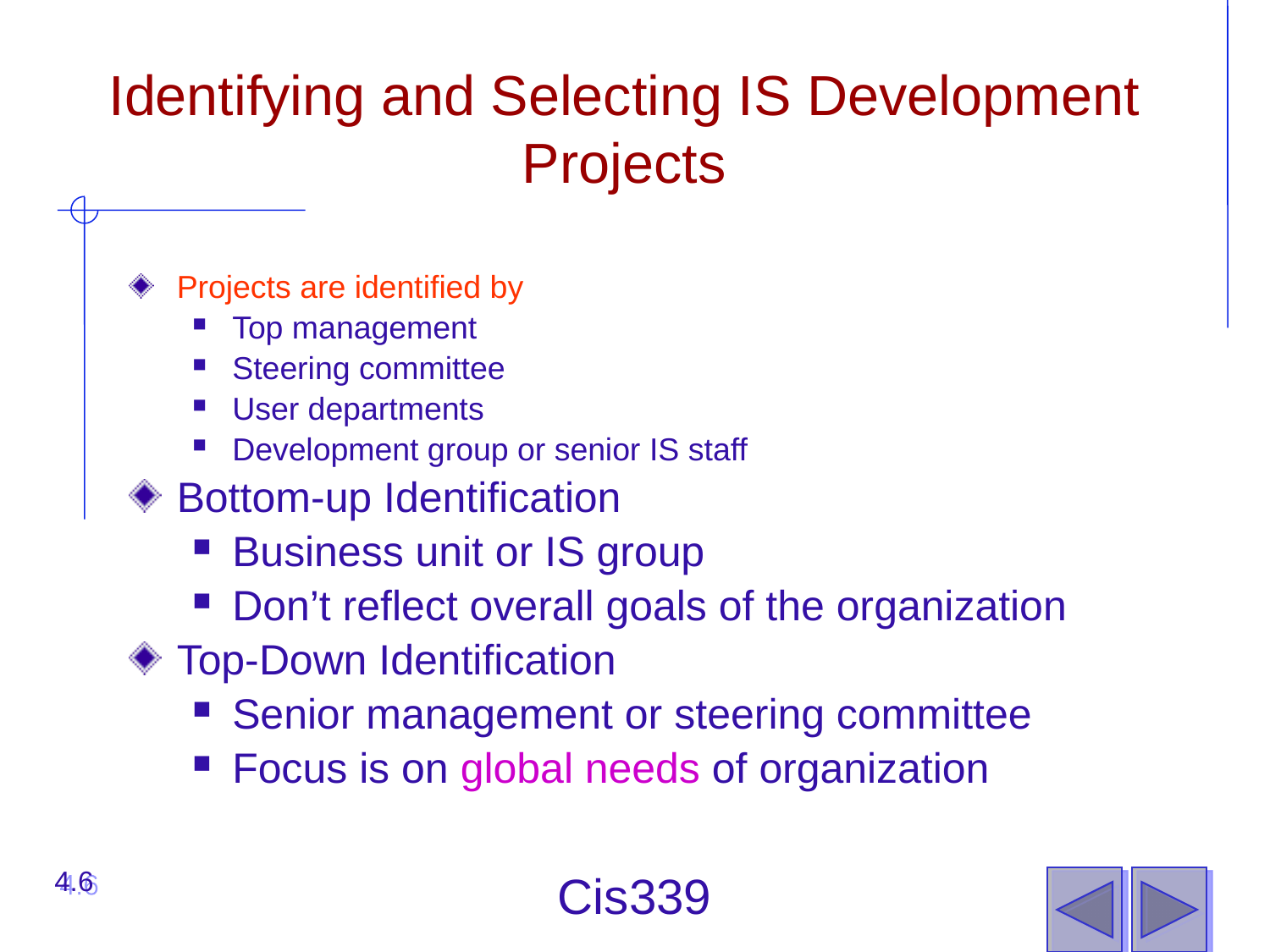

# Identifying and Selecting IS Development Projects
Projects are identified by
Top management
Steering committee
User departments
Development group or senior IS staff
Bottom-up Identification
Business unit or IS group
Don’t reflect overall goals of the organization
Top-Down Identification
Senior management or steering committee
Focus is on global needs of organization

4.6
Cis339